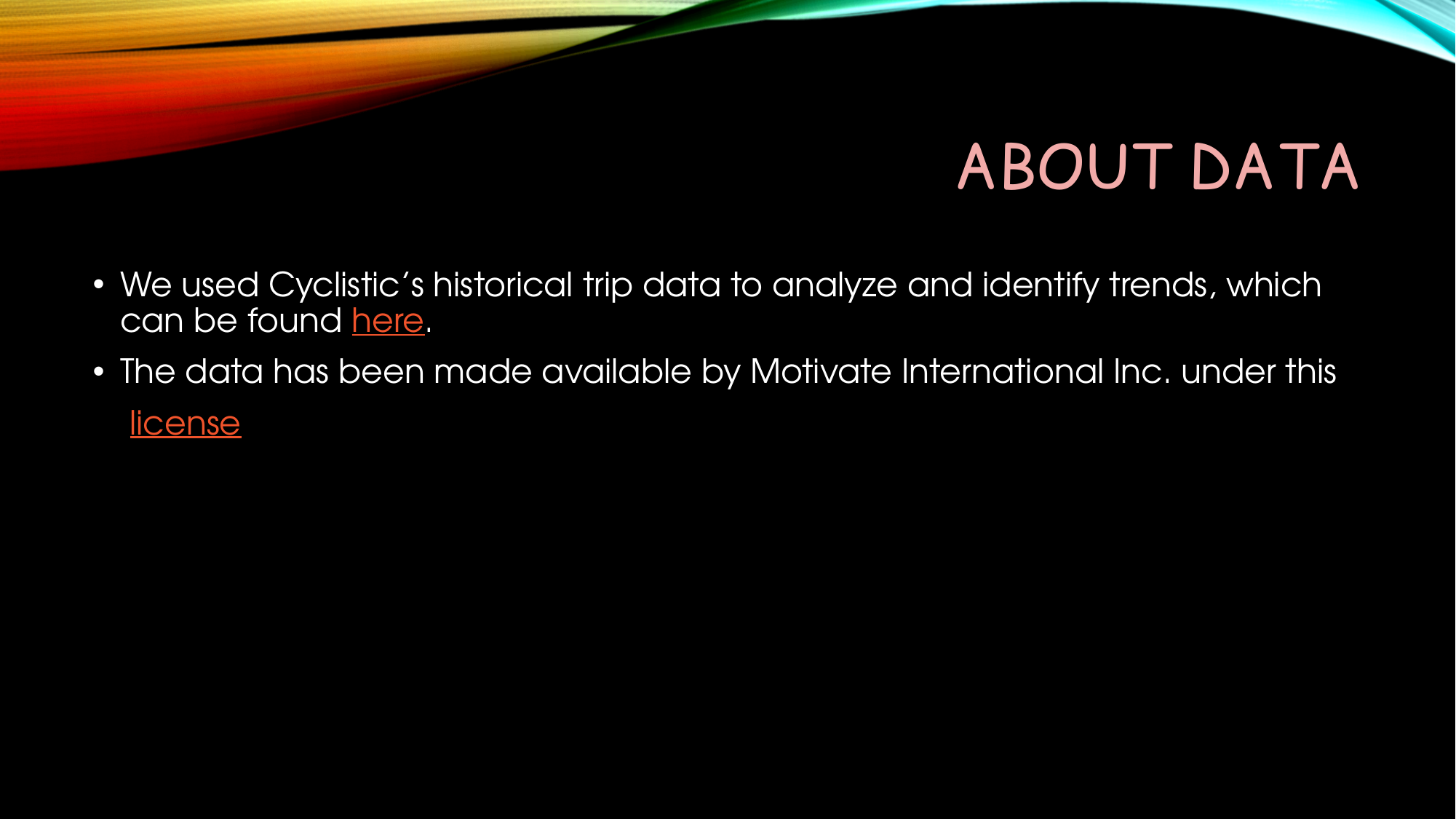

# About data
We used Cyclistic’s historical trip data to analyze and identify trends, which can be found here.
The data has been made available by Motivate International Inc. under this
    license